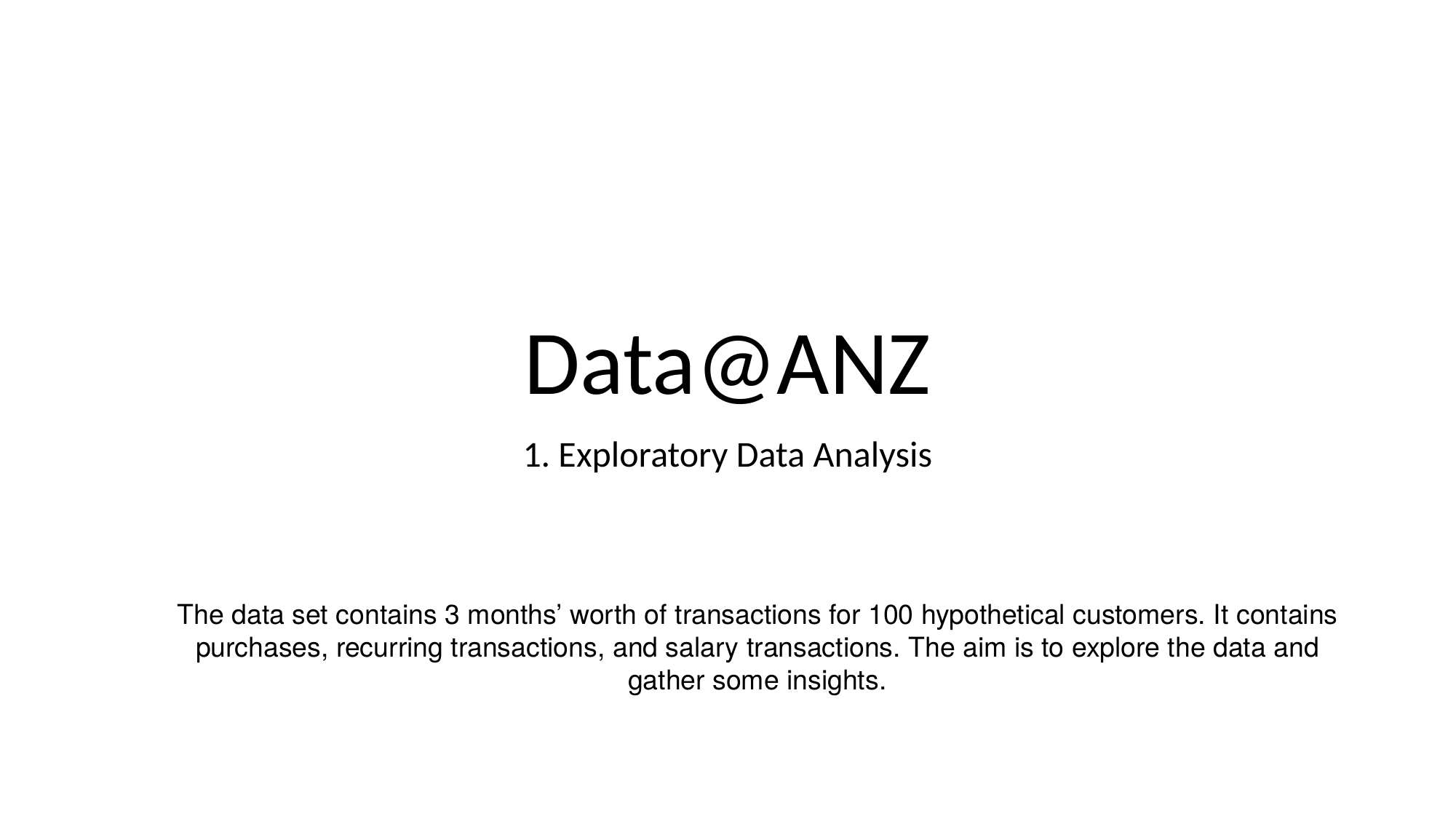

# Data@ANZ
1. Exploratory Data Analysis
The data set contains 3 months’ worth of transactions for 100 hypothetical customers. It contains purchases, recurring transactions, and salary transactions. The aim is to explore the data and gather some insights.